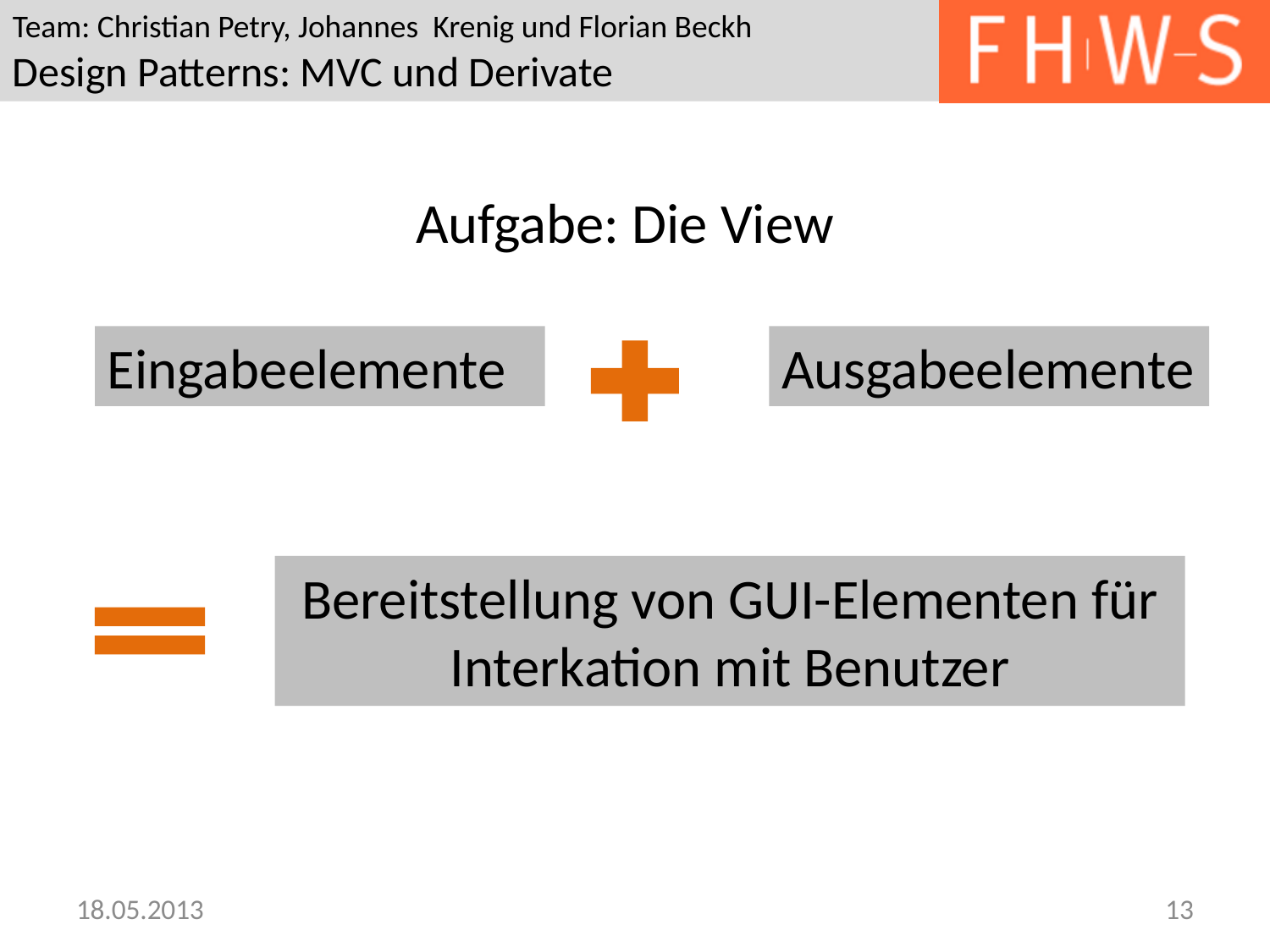

# Aufgabe: Die View

Ausgabeelemente
Eingabeelemente
Bereitstellung von GUI-Elementen für Interkation mit Benutzer

18.05.2013
13